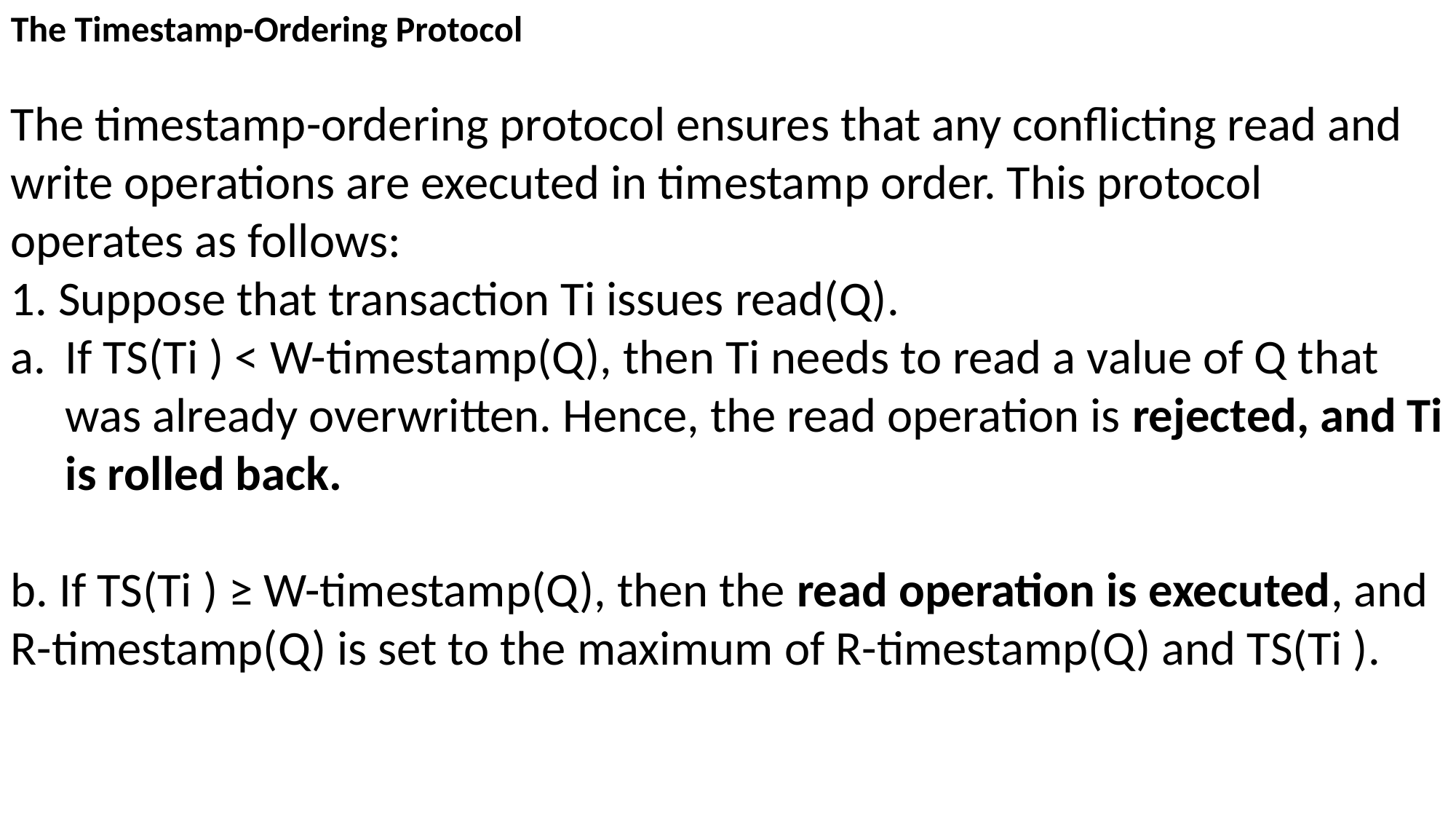

The Timestamp-Ordering Protocol

The timestamp-ordering protocol ensures that any conflicting read and write operations are executed in timestamp order. This protocol operates as follows:
1. Suppose that transaction Ti issues read(Q).
If TS(Ti ) < W-timestamp(Q), then Ti needs to read a value of Q that was already overwritten. Hence, the read operation is rejected, and Ti is rolled back.

b. If TS(Ti ) ≥ W-timestamp(Q), then the read operation is executed, and R-timestamp(Q) is set to the maximum of R-timestamp(Q) and TS(Ti ).